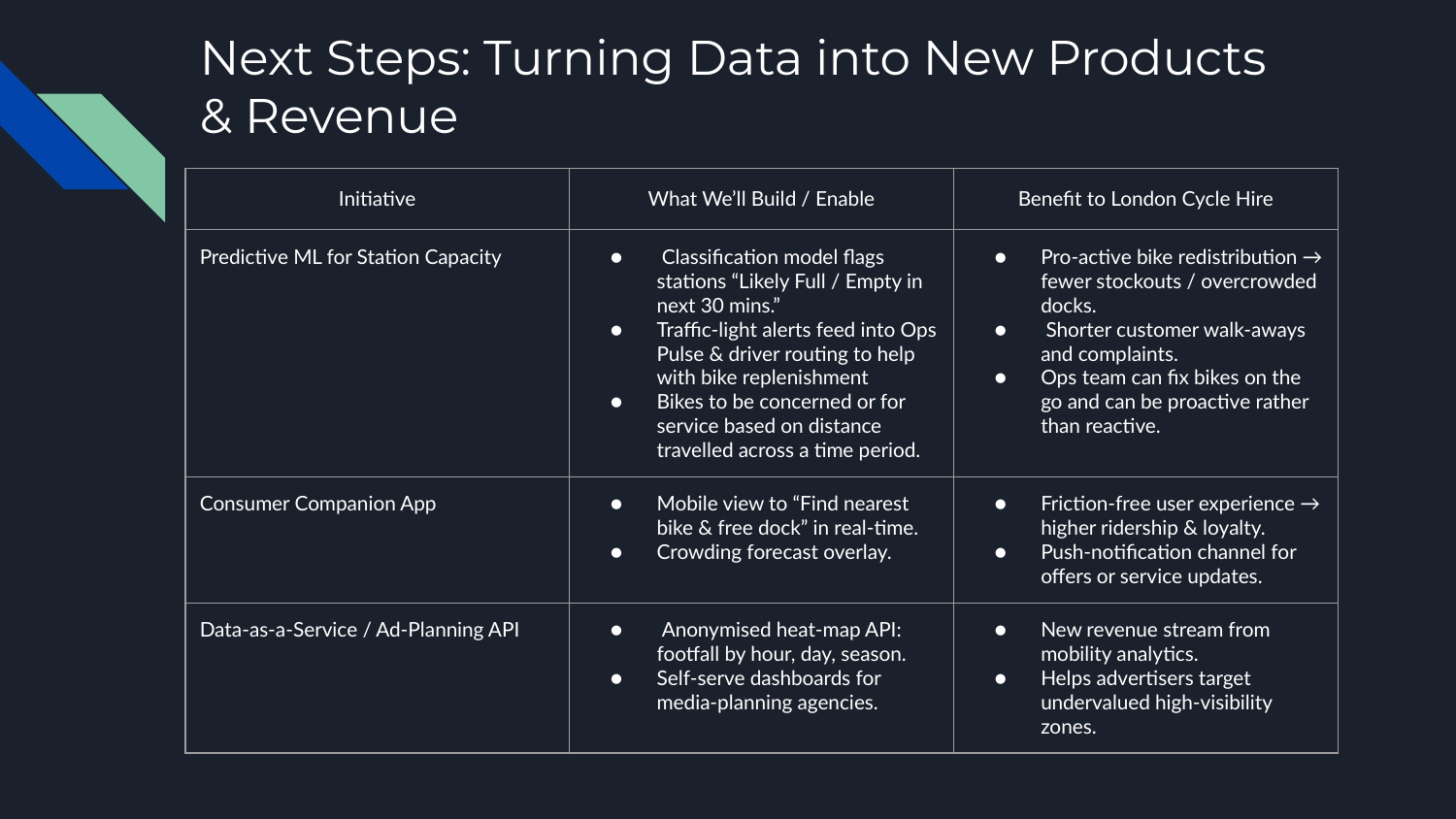

# Next Steps: Turning Data into New Products & Revenue
| Initiative | What We’ll Build / Enable | Benefit to London Cycle Hire |
| --- | --- | --- |
| Predictive ML for Station Capacity | Classification model flags stations “Likely Full / Empty in next 30 mins.” Traffic-light alerts feed into Ops Pulse & driver routing to help with bike replenishment Bikes to be concerned or for service based on distance travelled across a time period. | Pro-active bike redistribution → fewer stockouts / overcrowded docks. Shorter customer walk-aways and complaints. Ops team can fix bikes on the go and can be proactive rather than reactive. |
| Consumer Companion App | Mobile view to “Find nearest bike & free dock” in real-time. Crowding forecast overlay. | Friction-free user experience → higher ridership & loyalty. Push-notification channel for offers or service updates. |
| Data-as-a-Service / Ad-Planning API | Anonymised heat-map API: footfall by hour, day, season. Self-serve dashboards for media-planning agencies. | New revenue stream from mobility analytics. Helps advertisers target undervalued high-visibility zones. |